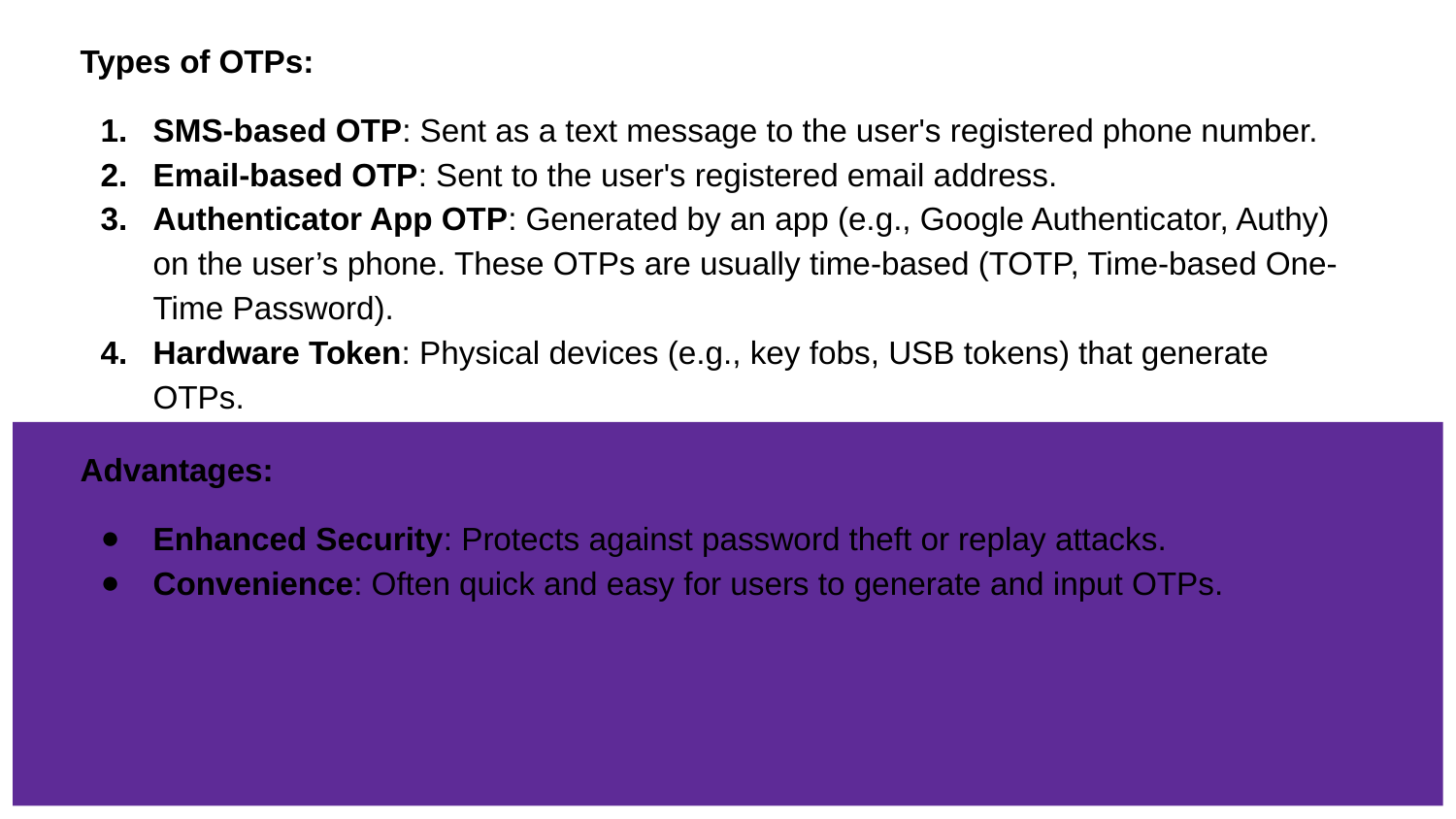

# Types of OTPs:
SMS-based OTP: Sent as a text message to the user's registered phone number.
Email-based OTP: Sent to the user's registered email address.
Authenticator App OTP: Generated by an app (e.g., Google Authenticator, Authy) on the user’s phone. These OTPs are usually time-based (TOTP, Time-based One-Time Password).
Hardware Token: Physical devices (e.g., key fobs, USB tokens) that generate OTPs.
Advantages:
Enhanced Security: Protects against password theft or replay attacks.
Convenience: Often quick and easy for users to generate and input OTPs.